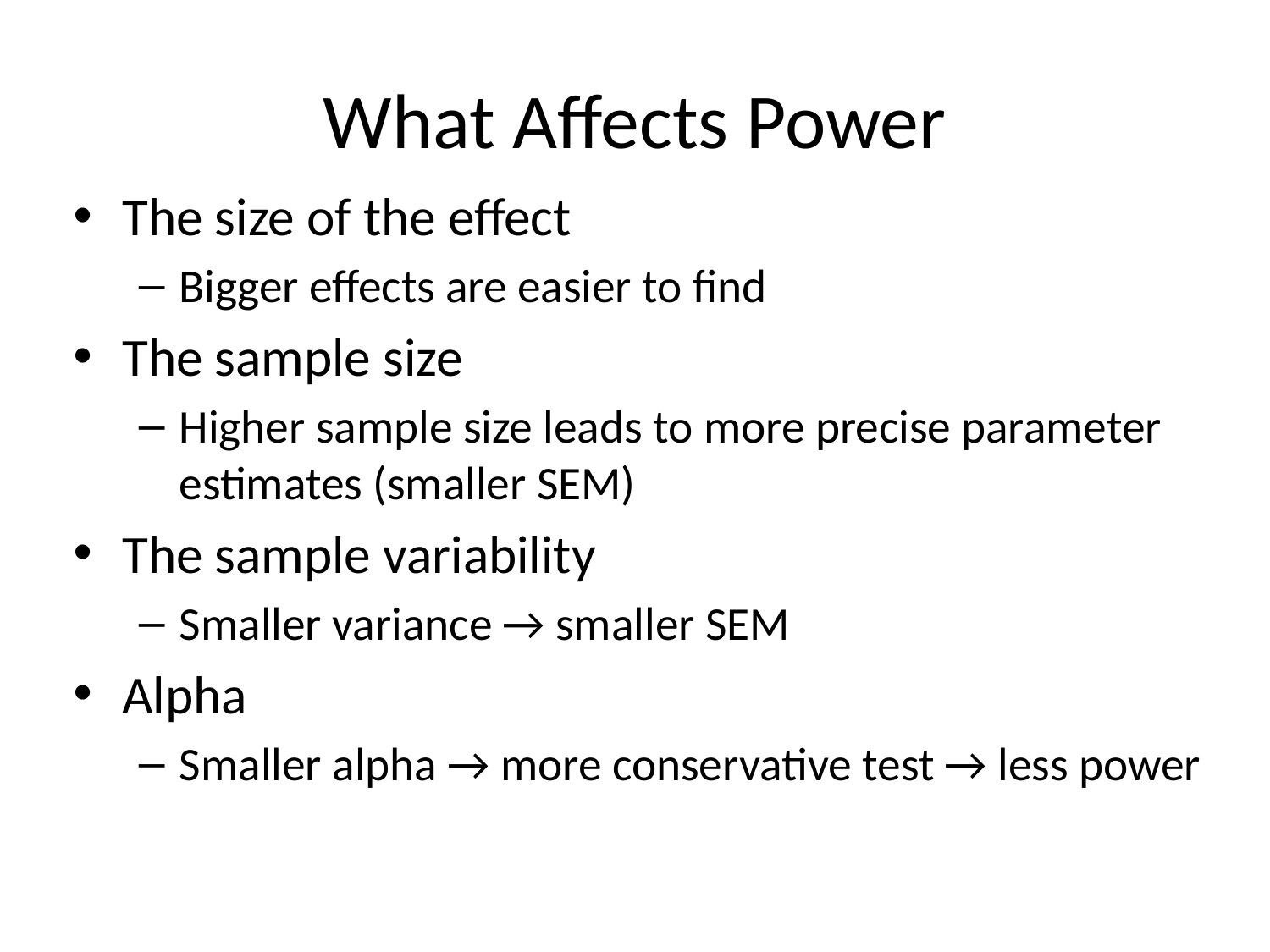

# What Affects Power
The size of the effect
Bigger effects are easier to find
The sample size
Higher sample size leads to more precise parameter estimates (smaller SEM)
The sample variability
Smaller variance → smaller SEM
Alpha
Smaller alpha → more conservative test → less power